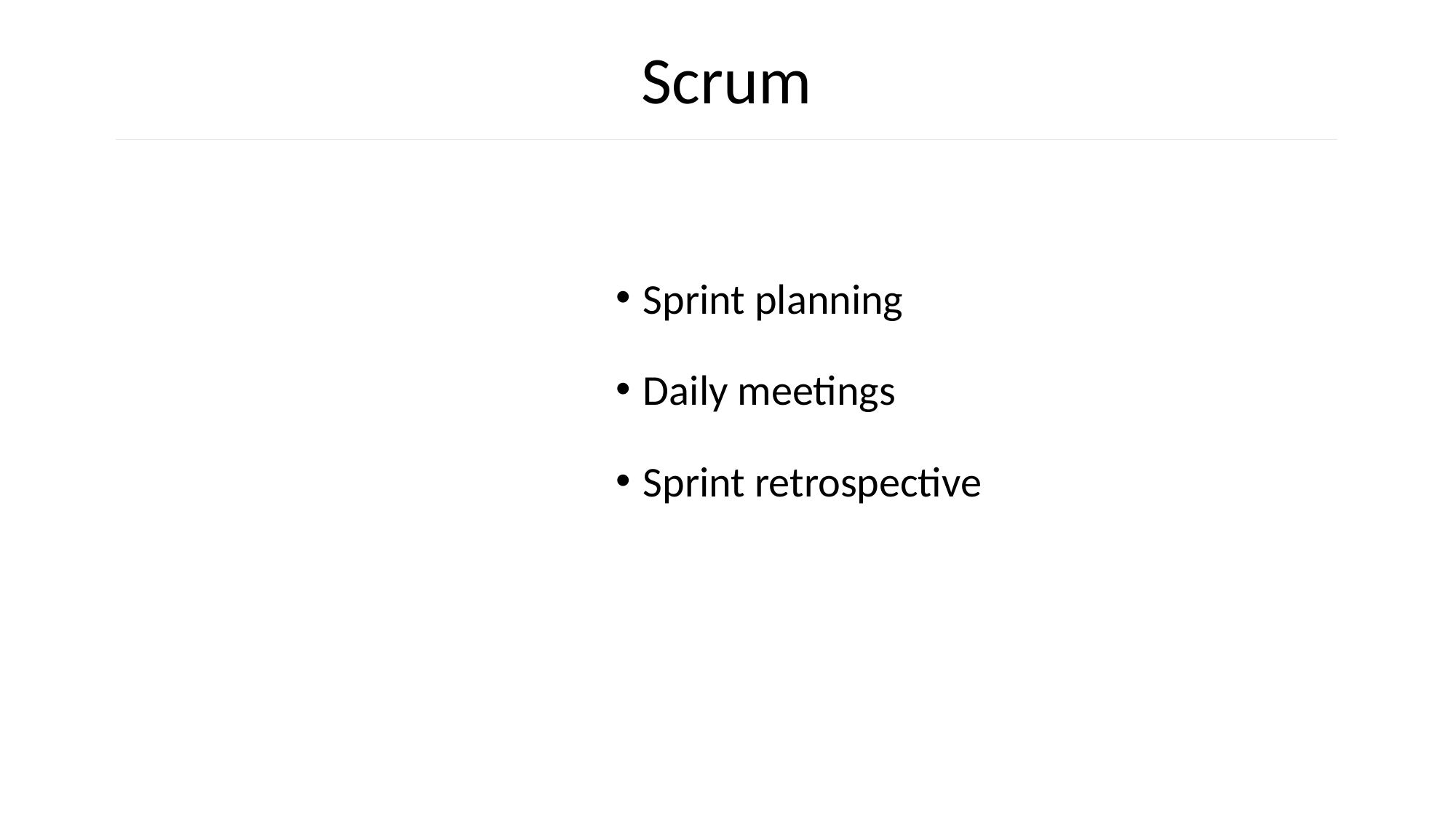

# Scrum
Sprint planning
Daily meetings
Sprint retrospective